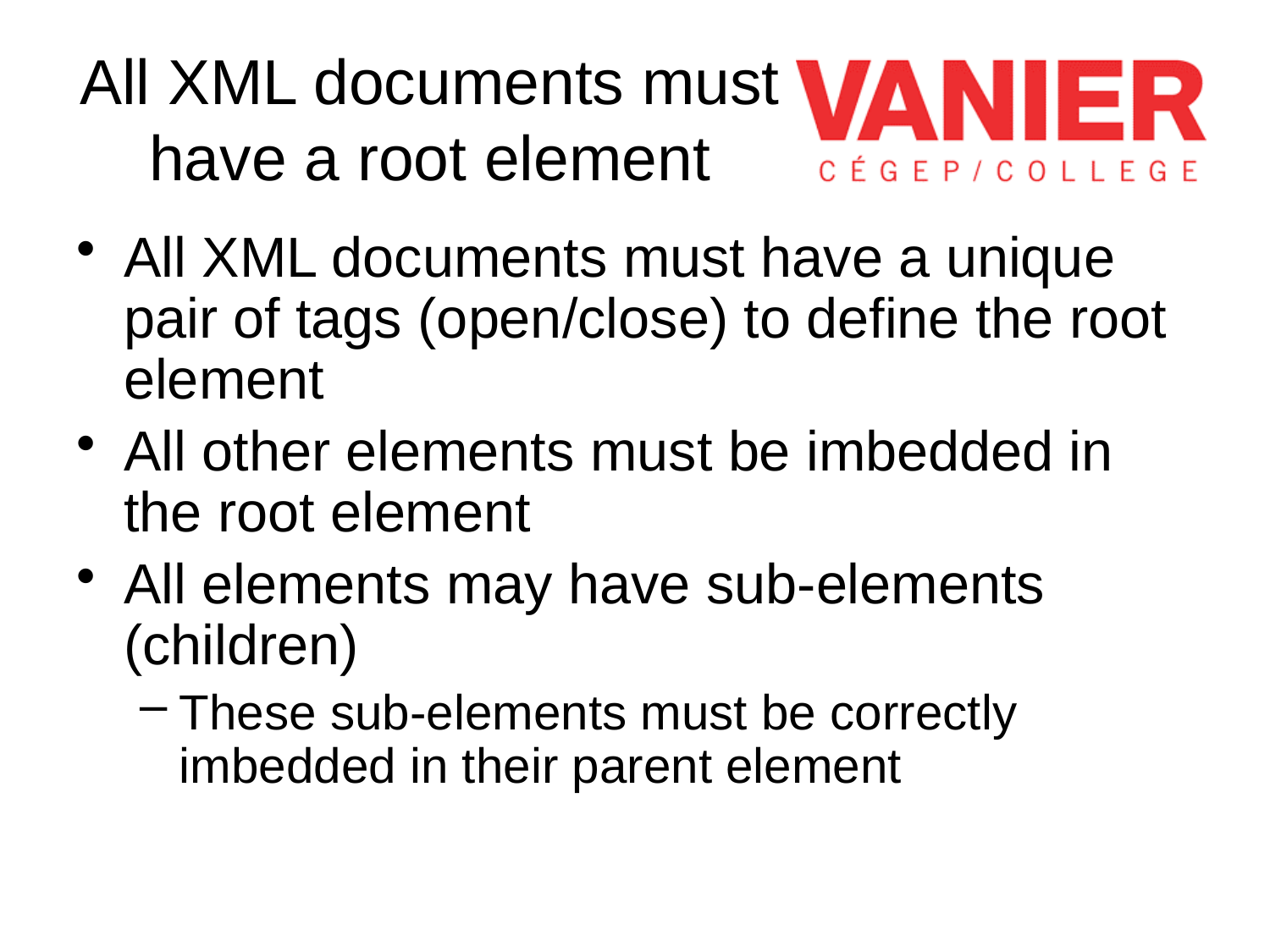

# All XML documents must have a root element
All XML documents must have a unique pair of tags (open/close) to define the root element
All other elements must be imbedded in the root element
All elements may have sub-elements (children)
These sub-elements must be correctly imbedded in their parent element